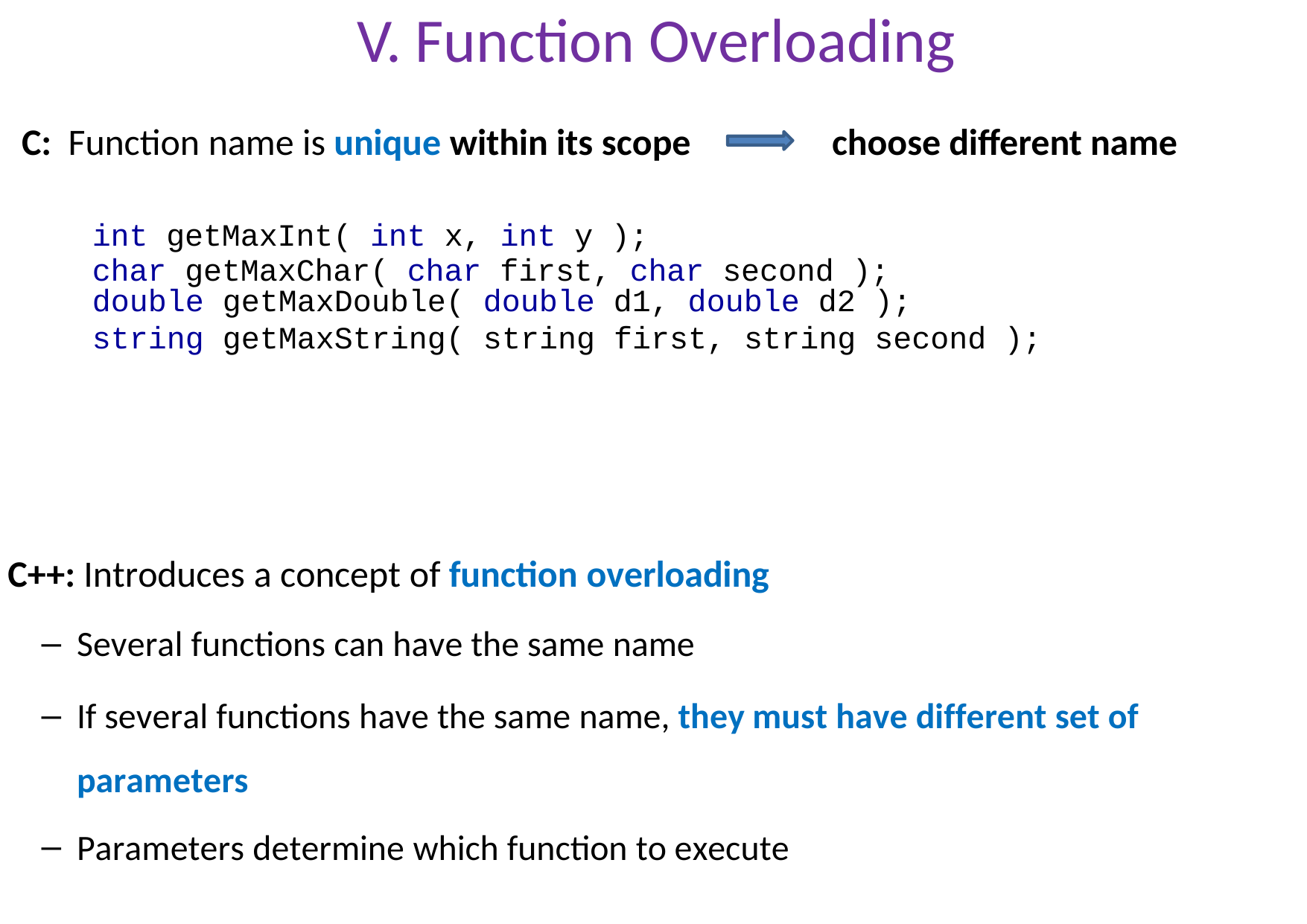

# V. Function Overloading
C:  Function name is unique within its scope                 choose different name

int getMaxInt( int x, int y );
char getMaxChar( char first, char second );
| double | getMaxDouble( double d1, double d2 ); |  |
| --- | --- | --- |
| string | getMaxString( string first, string second | ); |
C++: Introduces a concept of function overloading
Several functions can have the same name
If several functions have the same name, they must have different set of parameters
Parameters determine which function to execute